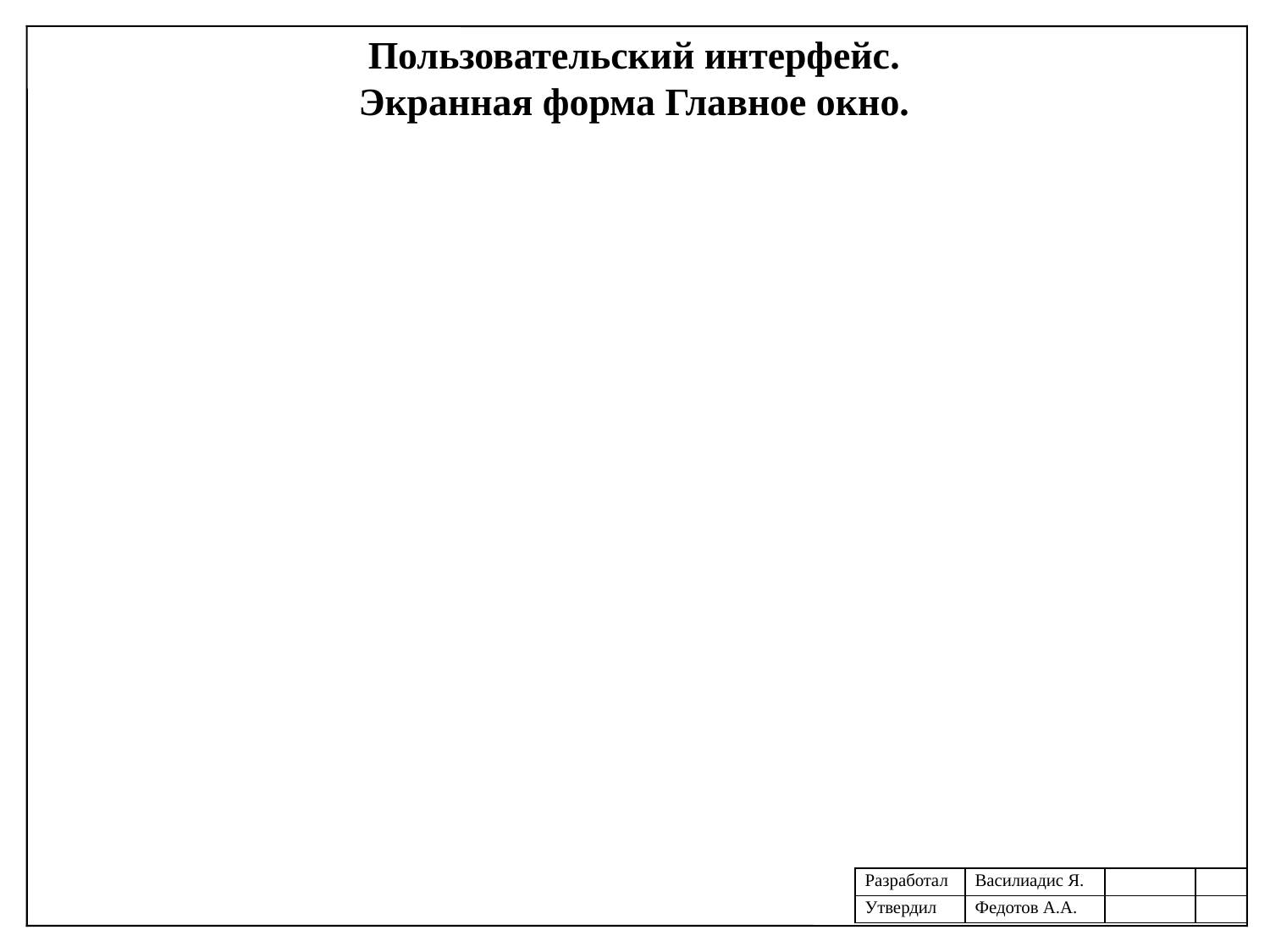

# Пользовательский интерфейс. Экранная форма Главное окно.

| Разработал | Василиадис Я. |  |  |
| --- | --- | --- | --- |
| Утвердил | Федотов А.А. |  |  |